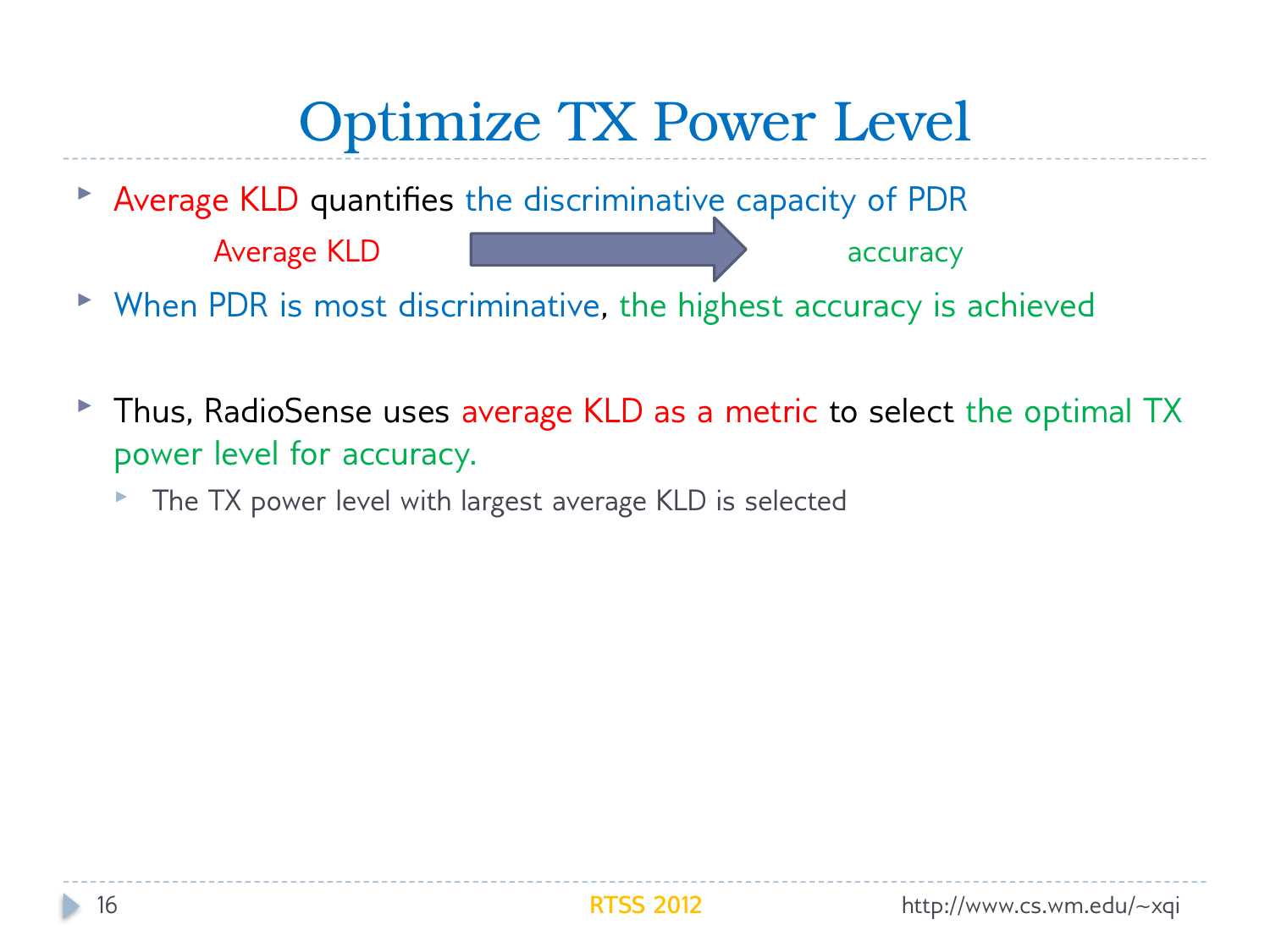

# Optimize TX Power Level
Average KLD quantifies the discriminative capacity of PDR

When PDR is most discriminative, the highest accuracy is achieved

Thus, RadioSense uses average KLD as a metric to select the optimal TX power level for accuracy.
The TX power level with largest average KLD is selected

Average KLD                                                 accuracy
16
RTSS 2012
http://www.cs.wm.edu/~xqi